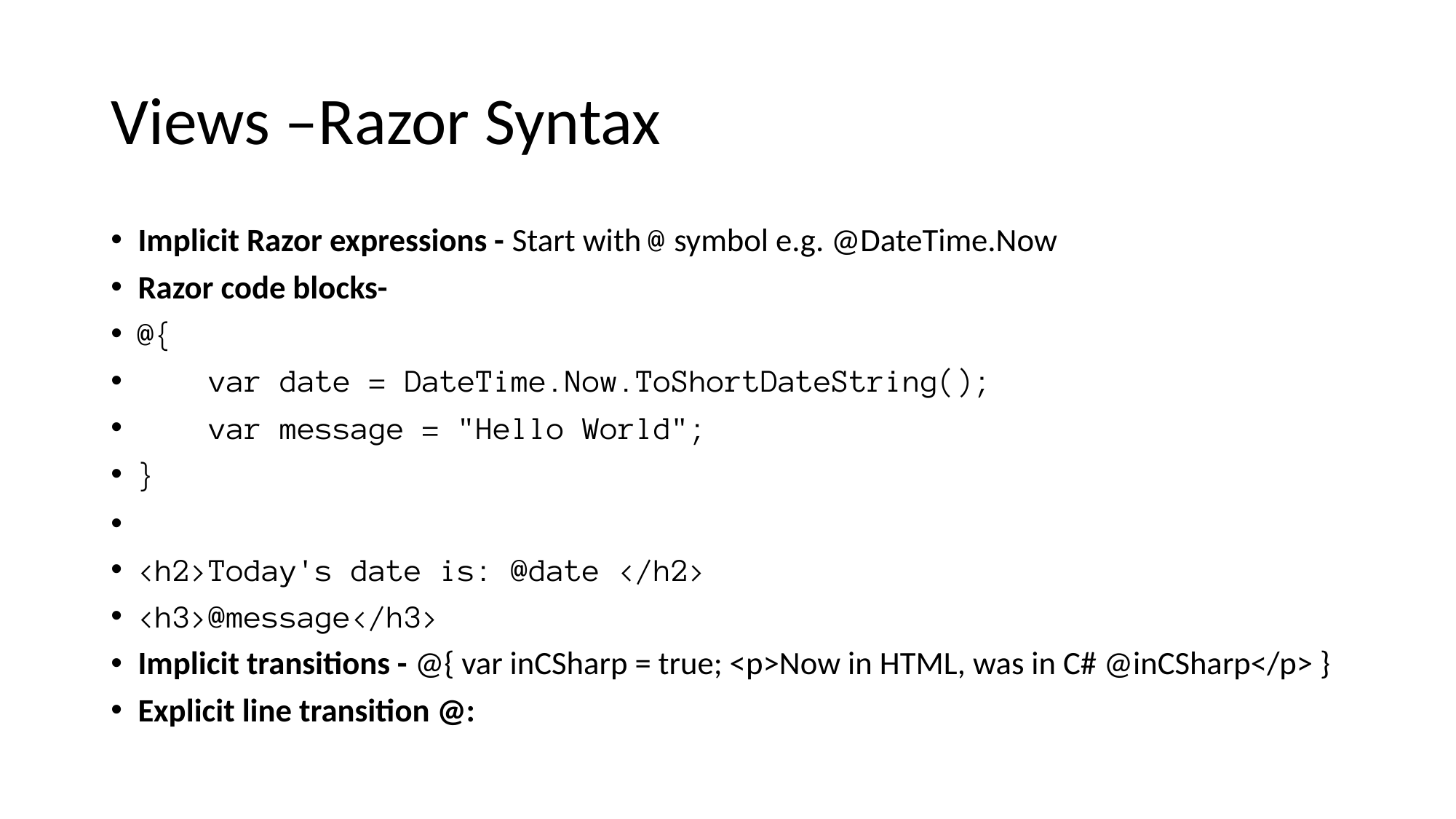

# Views –Razor Syntax
Implicit Razor expressions - Start with @ symbol e.g. @DateTime.Now
Razor code blocks-
@{
    var date = DateTime.Now.ToShortDateString();
    var message = "Hello World";
}

<h2>Today's date is: @date </h2>
<h3>@message</h3>
Implicit transitions - @{ var inCSharp = true; <p>Now in HTML, was in C# @inCSharp</p> }
Explicit line transition @: